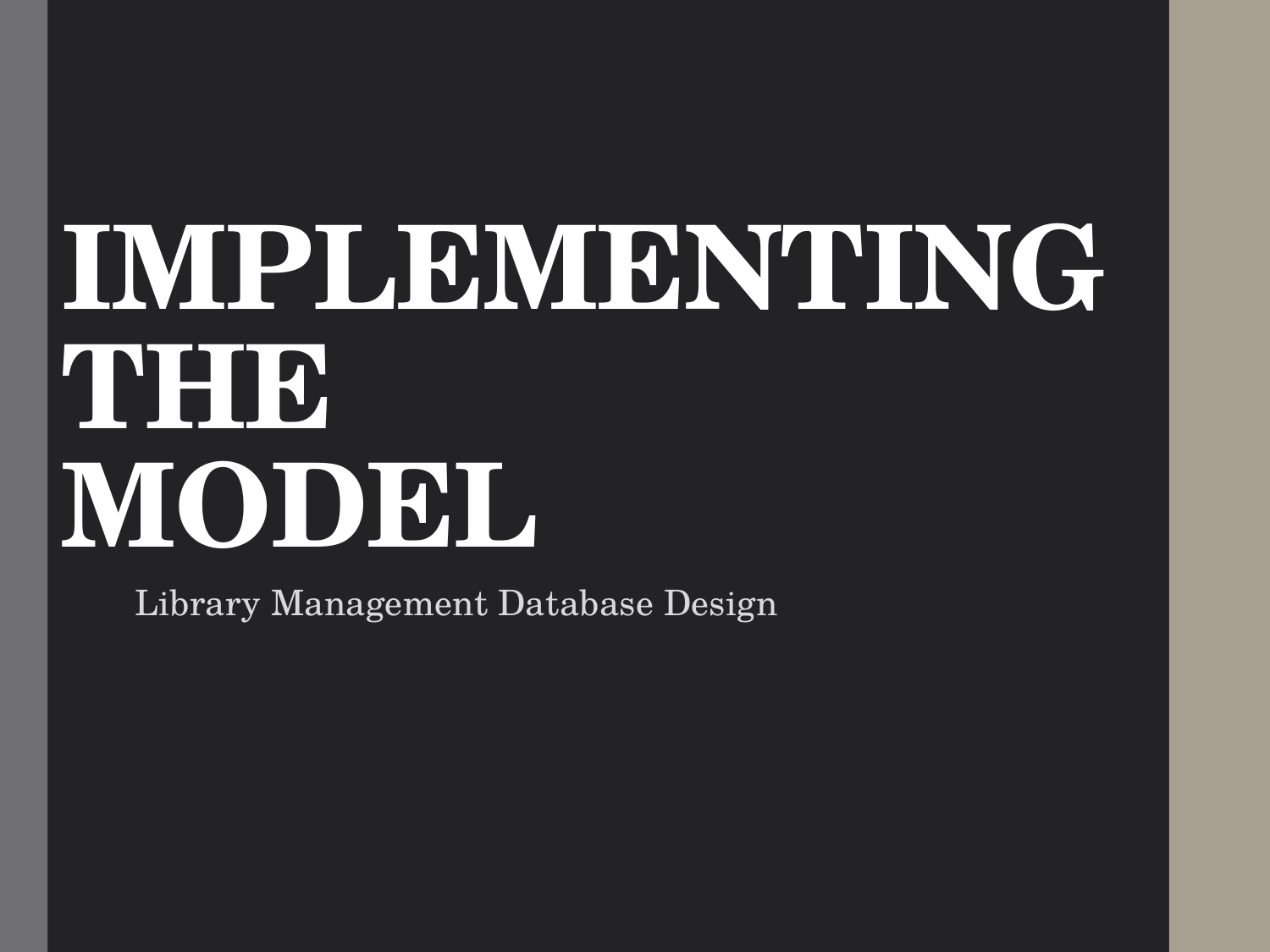

# IMPLEMENTING THE MODEL
 Library Management Database Design